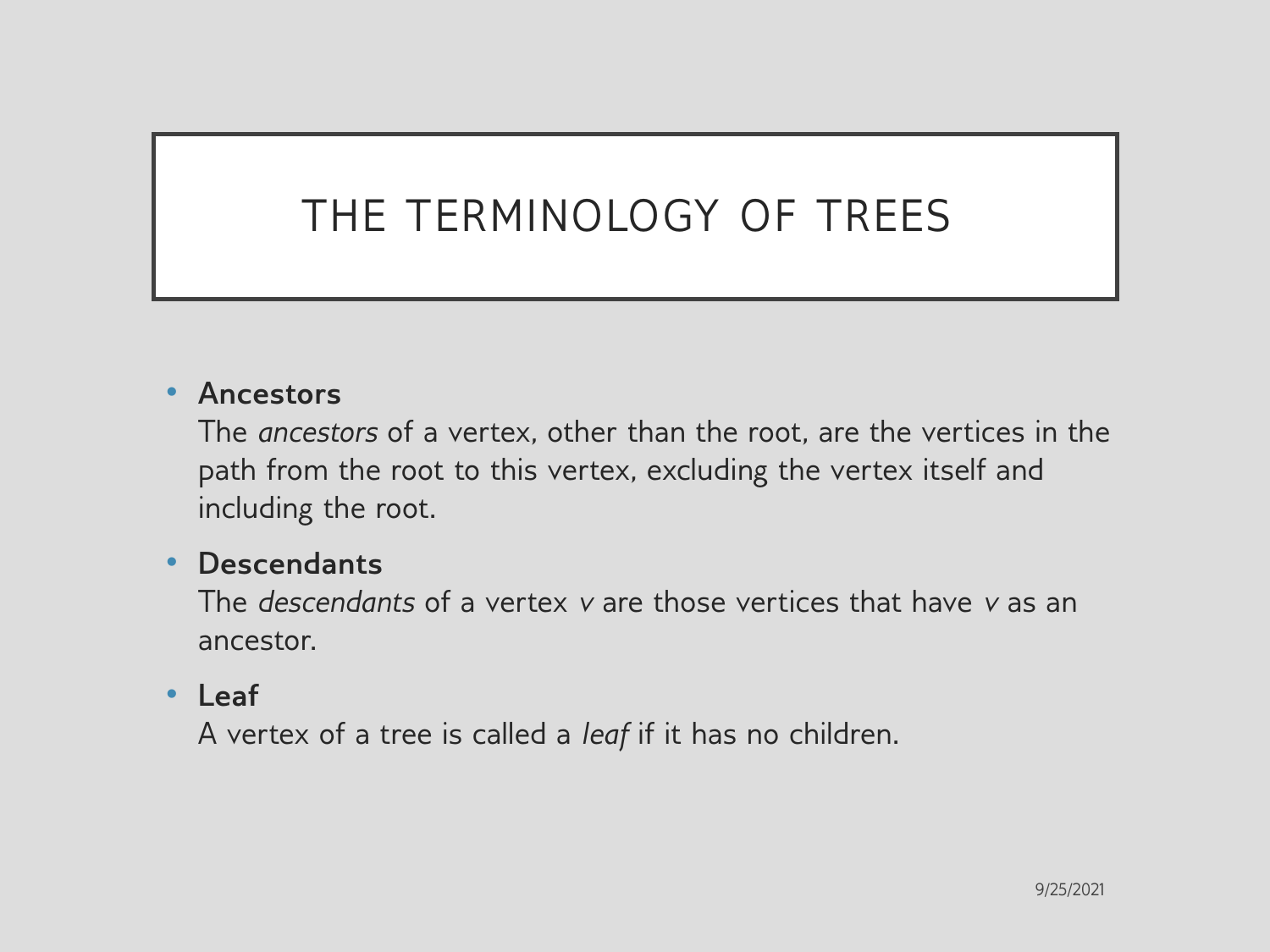

# The terminology of trees
Ancestors
The ancestors of a vertex, other than the root, are the vertices in the path from the root to this vertex, excluding the vertex itself and including the root.
Descendants
The descendants of a vertex v are those vertices that have v as an ancestor.
Leaf
A vertex of a tree is called a leaf if it has no children.
9/25/2021